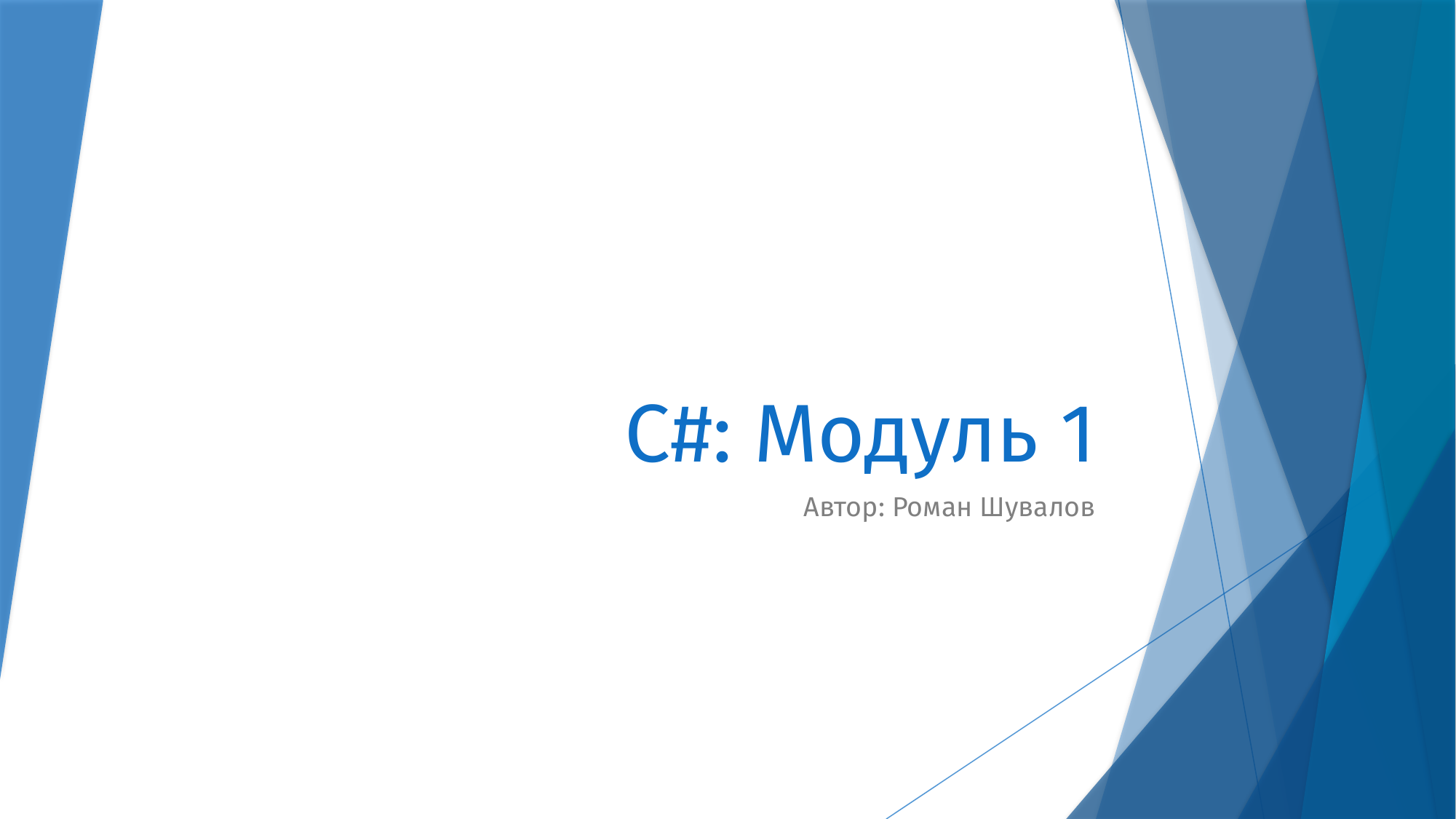

# C#: Модуль 1
Автор: Роман Шувалов